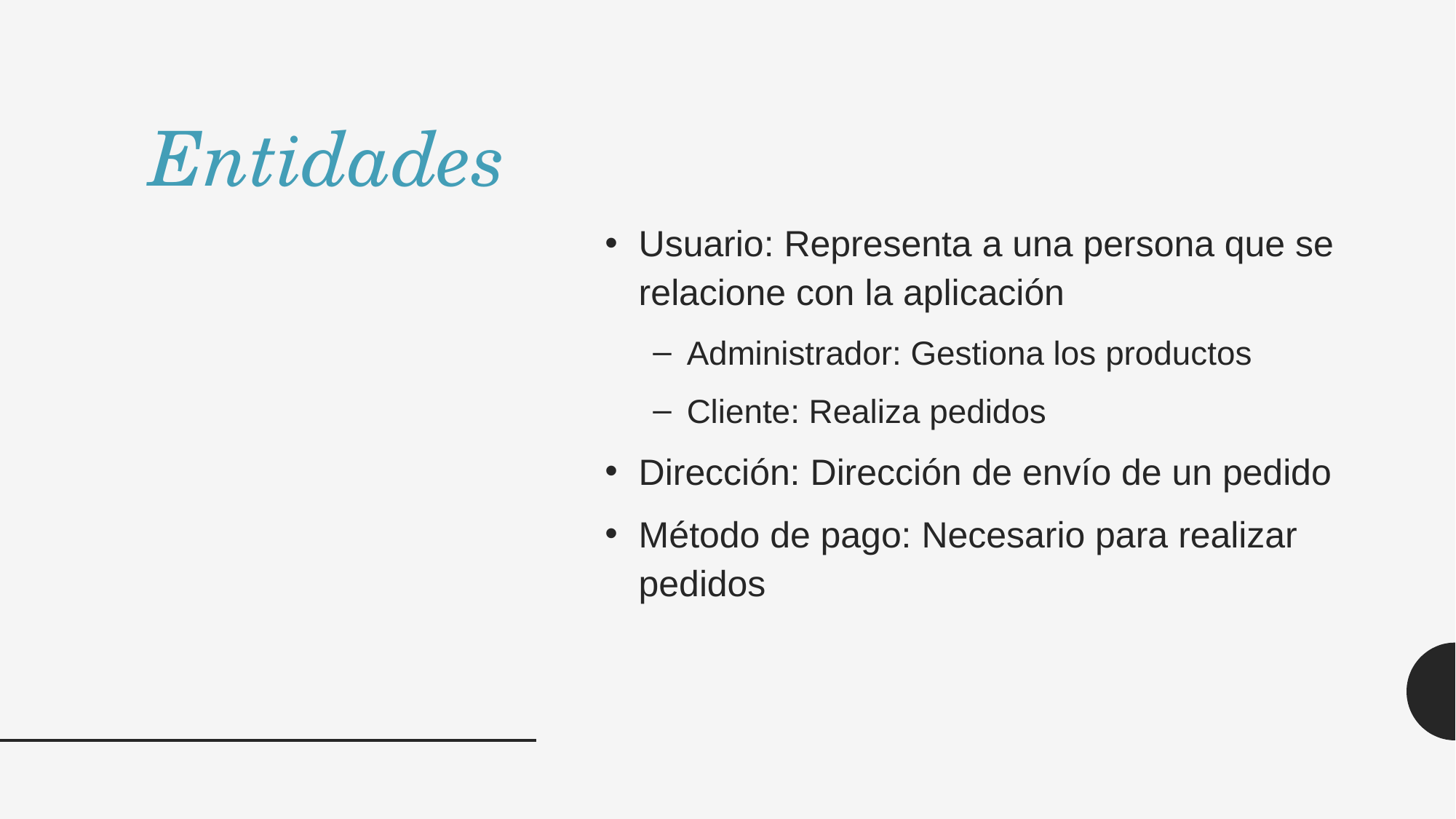

# Entidades
Usuario: Representa a una persona que se relacione con la aplicación
Administrador: Gestiona los productos
Cliente: Realiza pedidos
Dirección: Dirección de envío de un pedido
Método de pago: Necesario para realizar pedidos